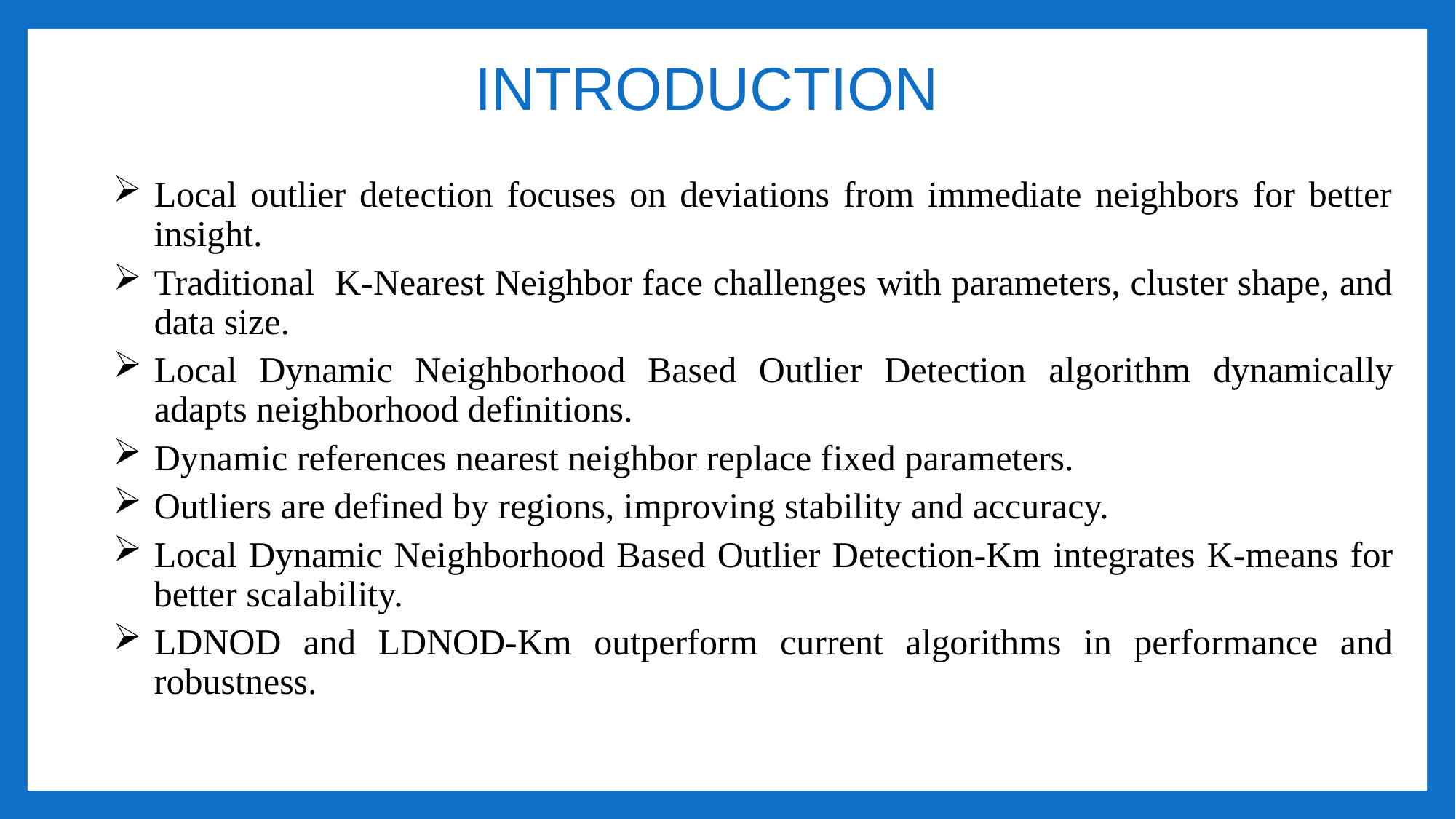

# INTRODUCTION

Local outlier detection focuses on deviations from immediate neighbors for better insight.
Traditional  K-Nearest Neighbor face challenges with parameters, cluster shape, and data size.
Local Dynamic Neighborhood Based Outlier Detection algorithm dynamically adapts neighborhood definitions.
Dynamic references nearest neighbor replace fixed parameters.
Outliers are defined by regions, improving stability and accuracy.
Local Dynamic Neighborhood Based Outlier Detection-Km integrates K-means for better scalability.
LDNOD and LDNOD-Km outperform current algorithms in performance and robustness.